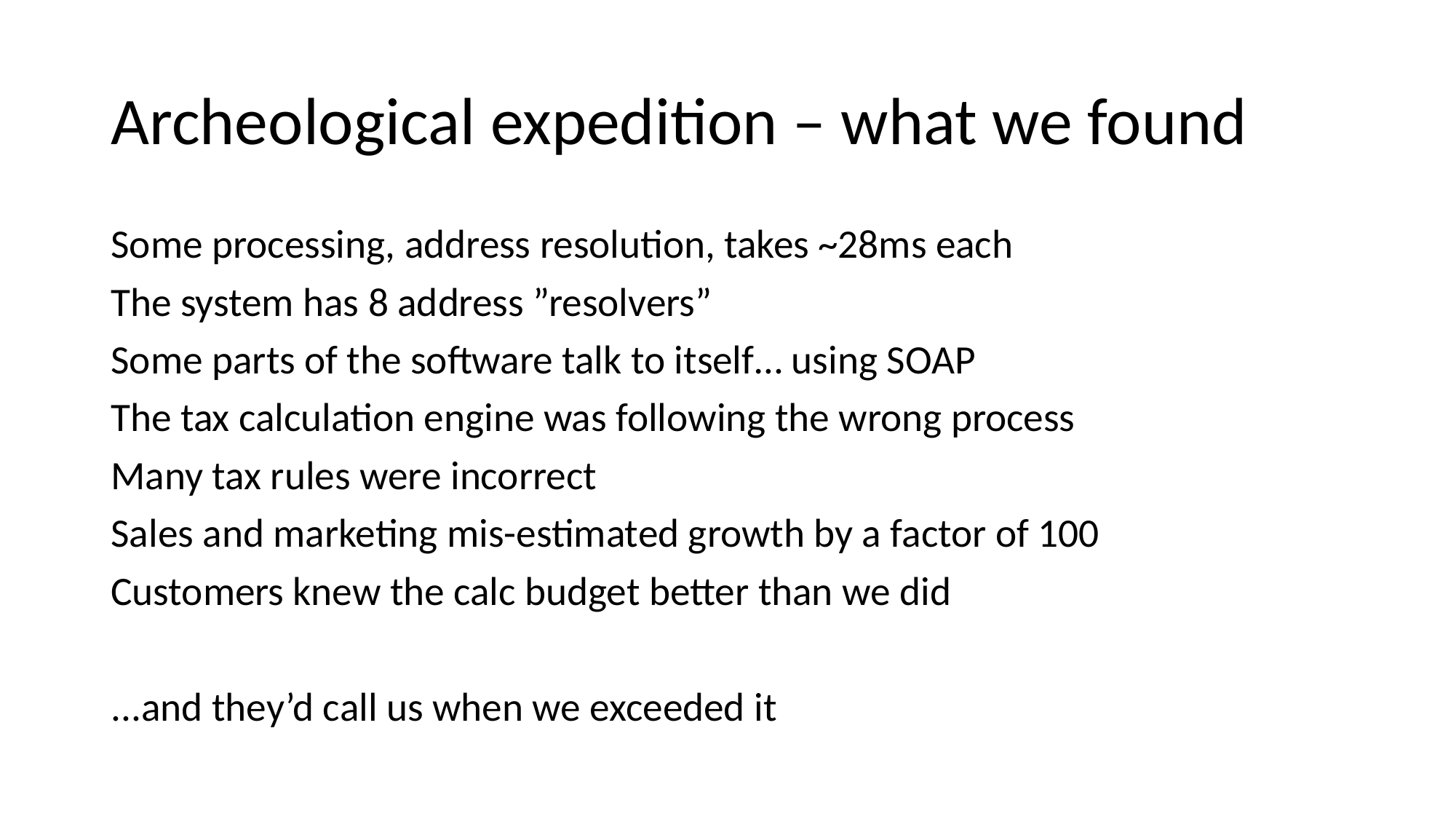

# Archeological expedition – what we found
Some processing, address resolution, takes ~28ms each
The system has 8 address ”resolvers”
Some parts of the software talk to itself… using SOAP
The tax calculation engine was following the wrong process
Many tax rules were incorrect
Sales and marketing mis-estimated growth by a factor of 100
Customers knew the calc budget better than we did

...and they’d call us when we exceeded it